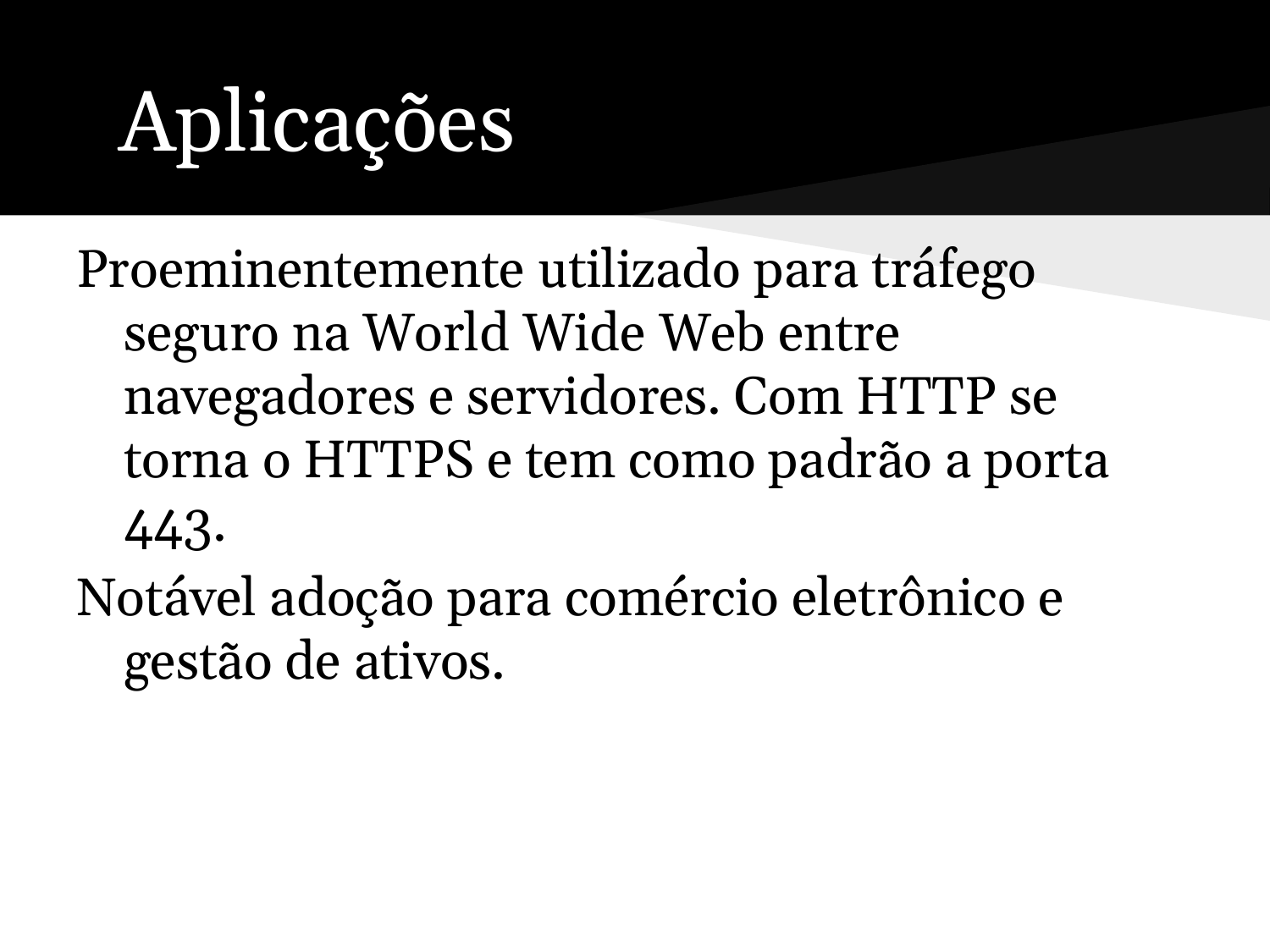

# Aplicações
Proeminentemente utilizado para tráfego seguro na World Wide Web entre navegadores e servidores. Com HTTP se torna o HTTPS e tem como padrão a porta 443.
Notável adoção para comércio eletrônico e gestão de ativos.